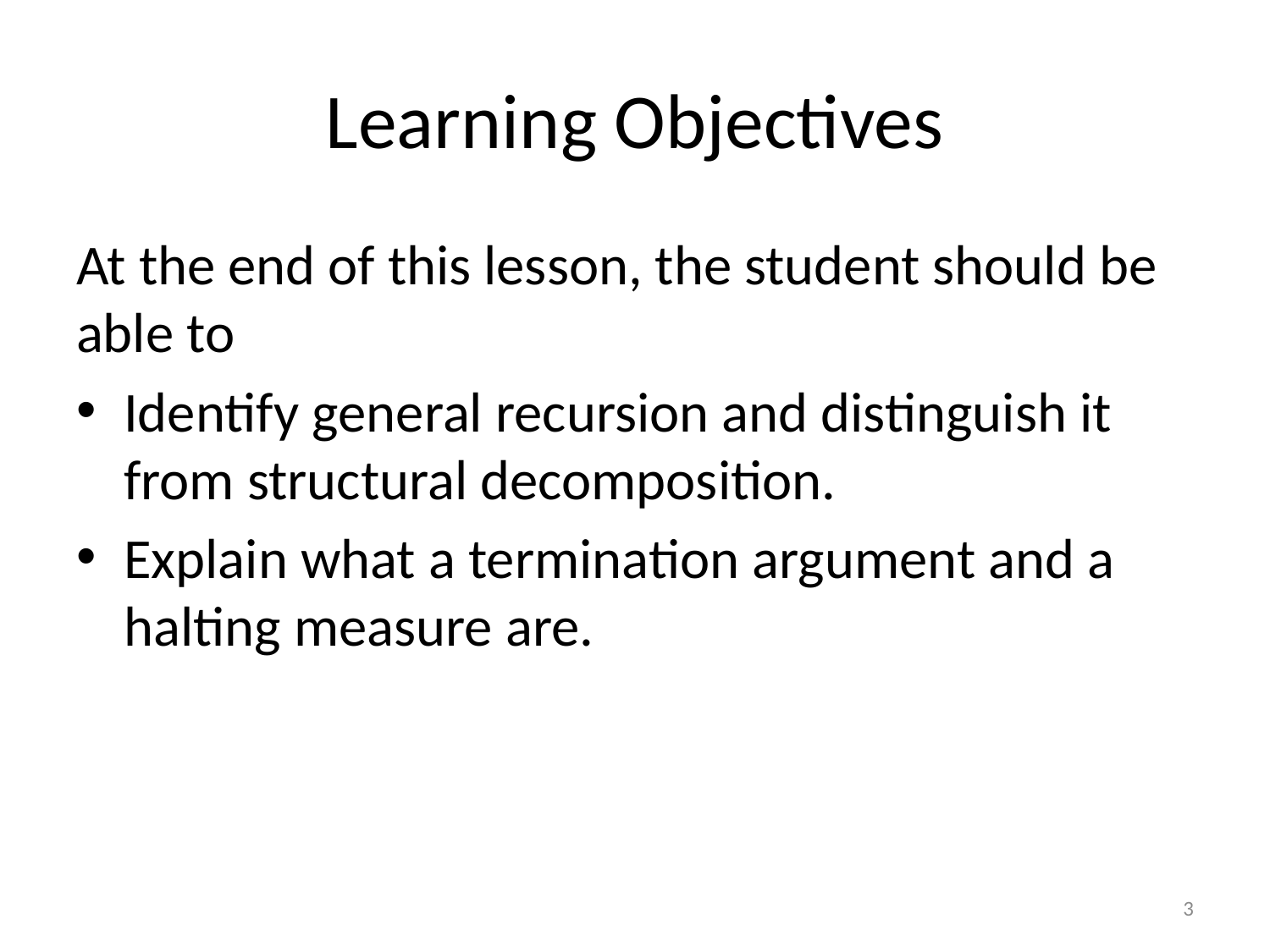

# Learning Objectives
At the end of this lesson, the student should be able to
Identify general recursion and distinguish it from structural decomposition.
Explain what a termination argument and a halting measure are.
3